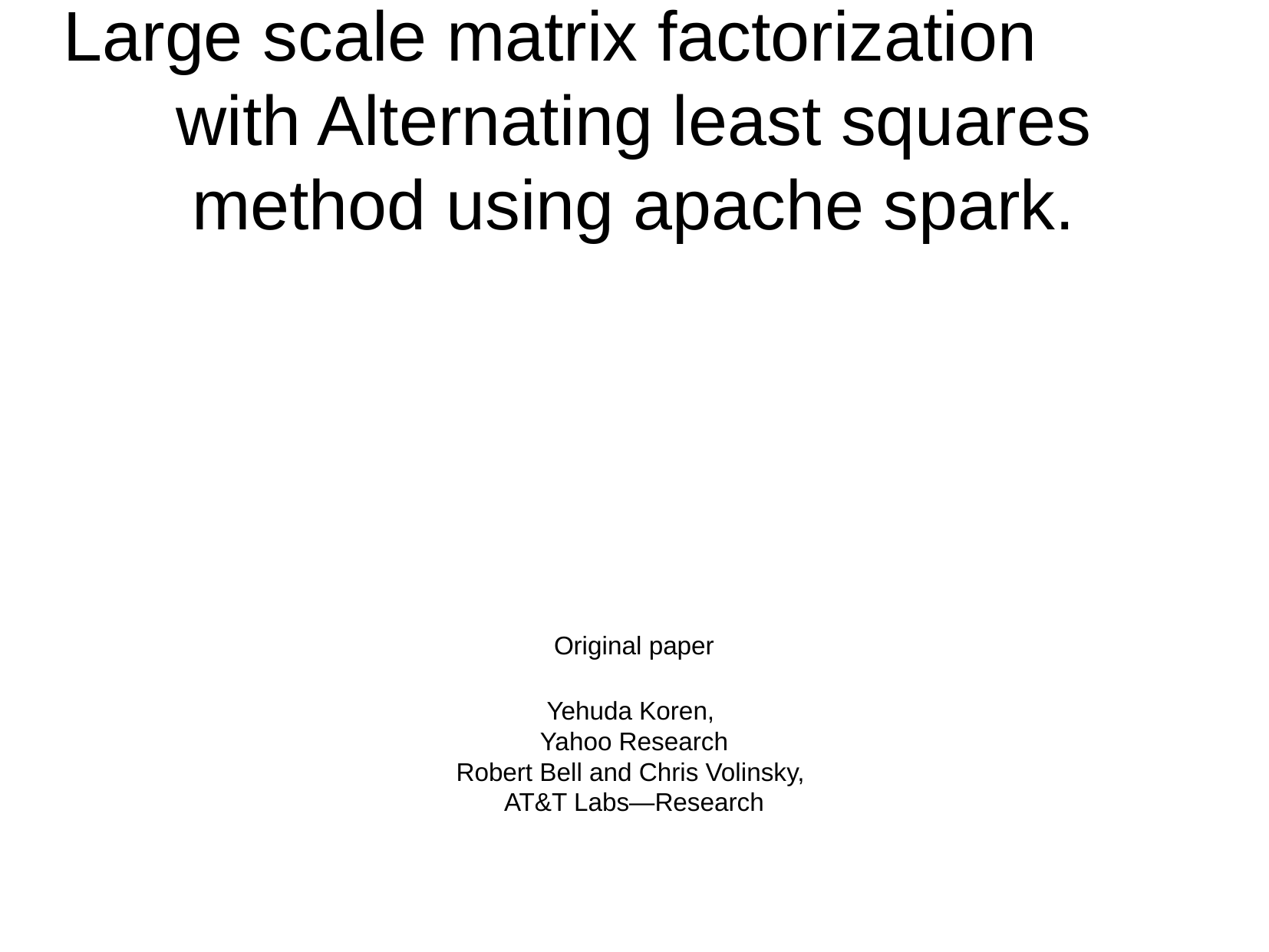

Large scale matrix factorization
with Alternating least squares method using apache spark.

Original paper

Yehuda Koren,
Yahoo Research
Robert Bell and Chris Volinsky,
AT&T Labs—Research